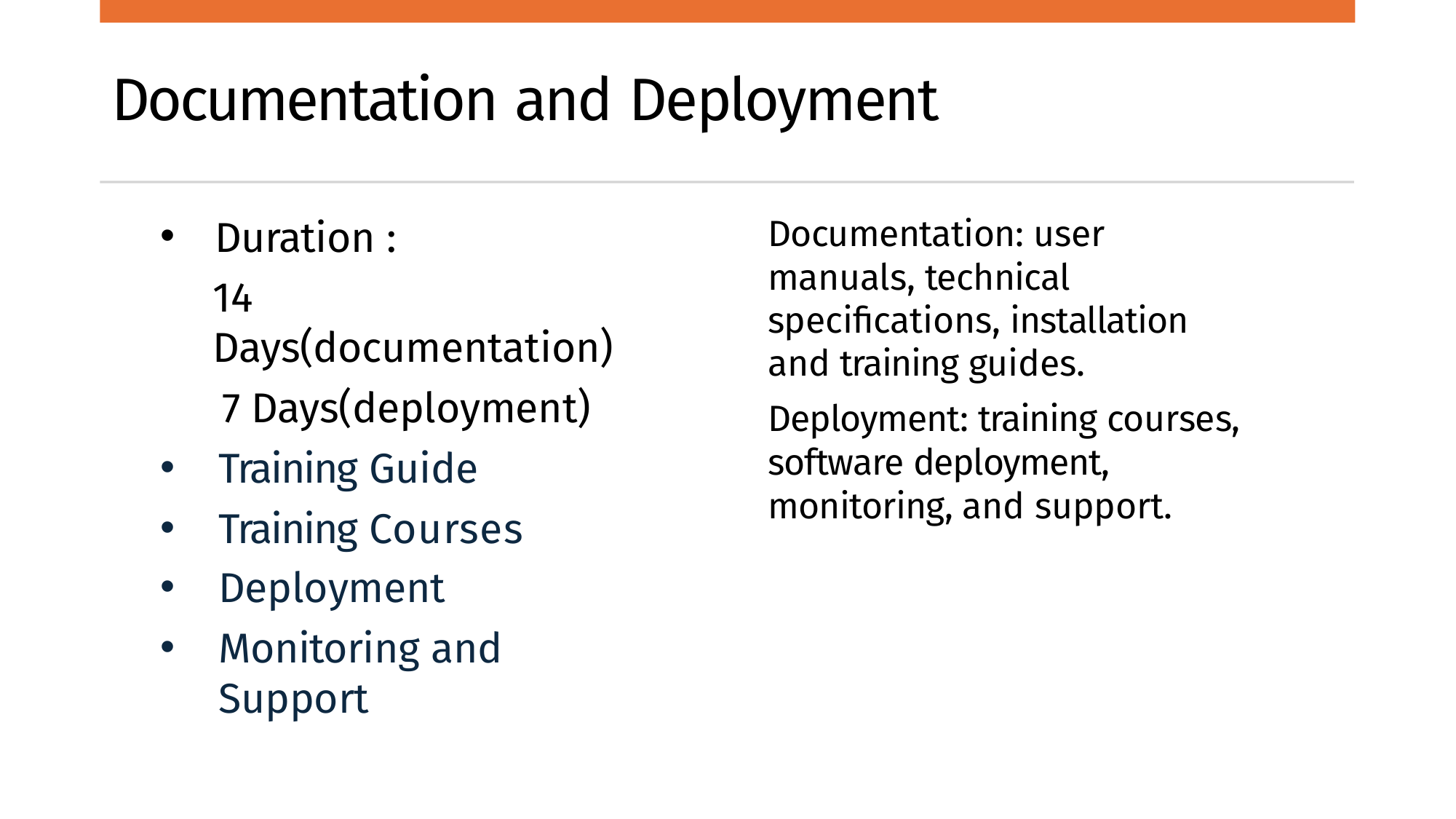

# Documentation and Deployment

Duration :
14 Days(documentation)
7 Days(deployment)
Training Guide
Training Courses
Deployment
Monitoring and Support
Documentation: user manuals, technical specifications, installation and training guides.
Deployment: training courses, software deployment, monitoring, and support.